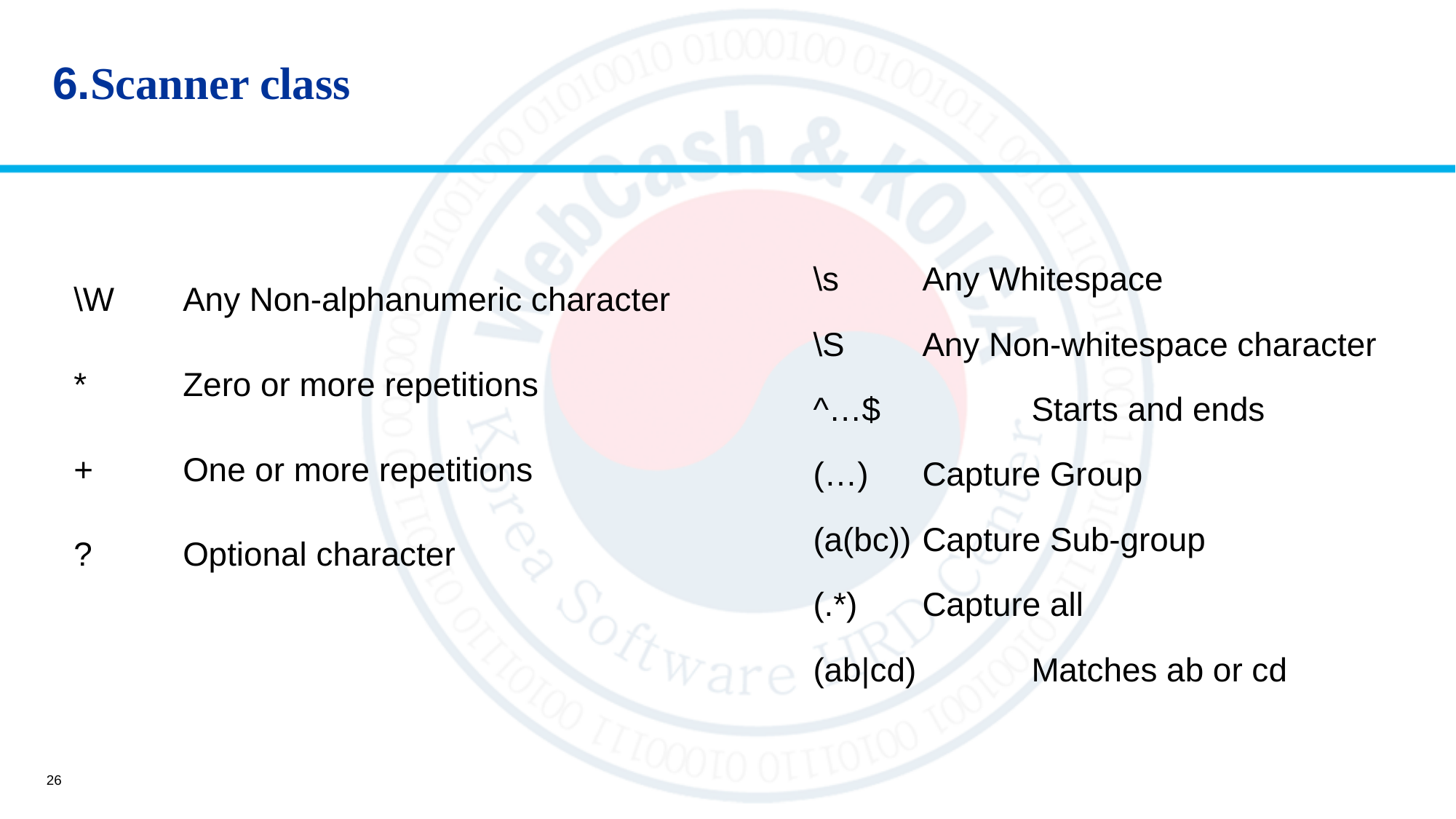

# 6.Scanner class
\W      	Any Non-alphanumeric character
*       	Zero or more repetitions
+       	One or more repetitions
?       	Optional character
\s      	Any Whitespace
\S      	Any Non-whitespace character
^…$     	Starts and ends
(…)     	Capture Group
(a(bc)) 	Capture Sub-group
(.*)    	Capture all
(ab|cd) 	Matches ab or cd
26